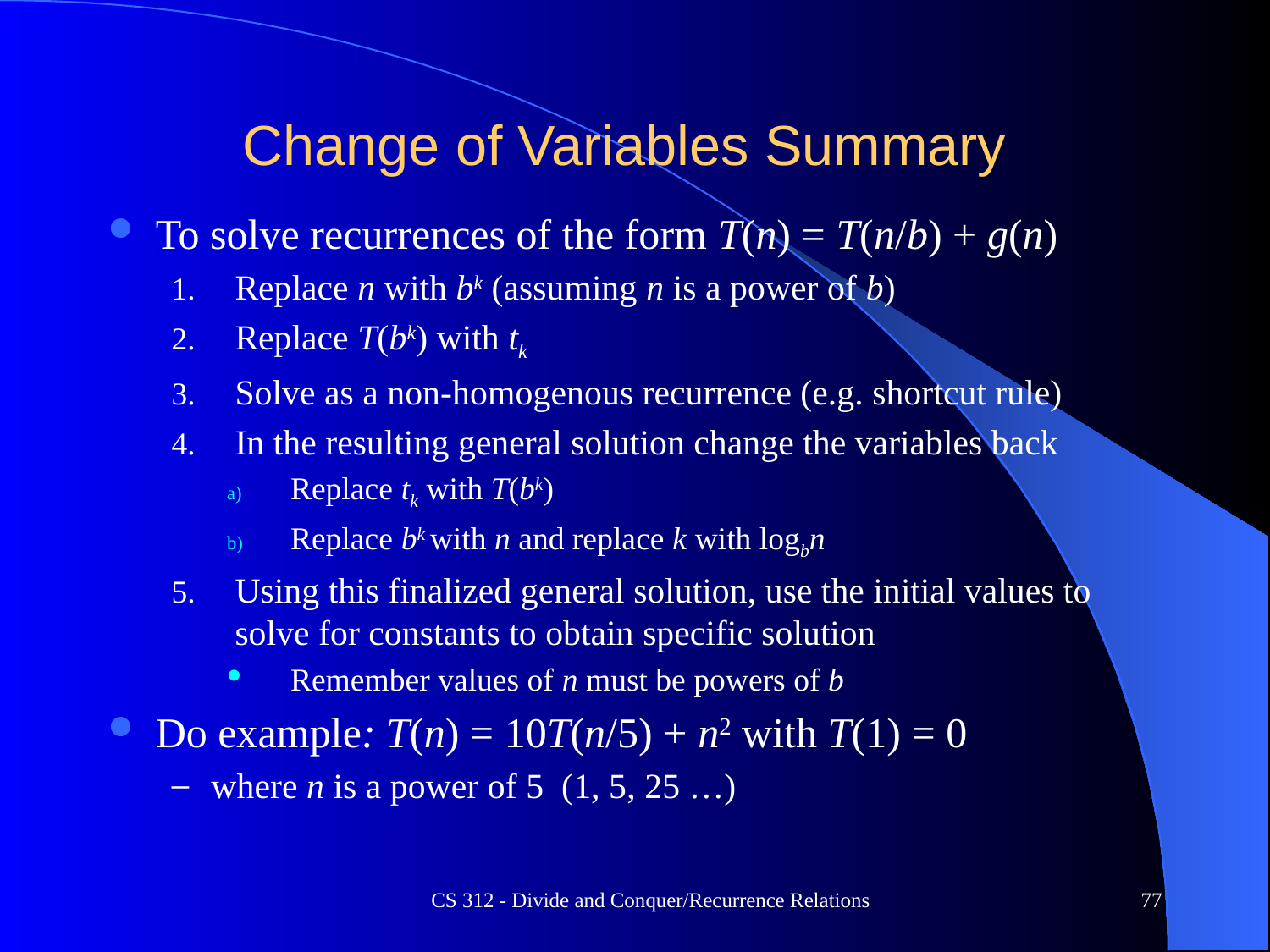

# Change of Variables Summary
To solve recurrences of the form T(n) = T(n/b) + g(n)
Replace n with bk (assuming n is a power of b)
Replace T(bk) with tk
Solve as a non-homogenous recurrence (e.g. shortcut rule)
In the resulting general solution change the variables back
Replace tk with T(bk)
Replace bk with n and replace k with logbn
Using this finalized general solution, use the initial values to solve for constants to obtain specific solution
Remember values of n must be powers of b
Do example: T(n) = 10T(n/5) + n2 with T(1) = 0
where n is a power of 5  (1, 5, 25 …)
CS 312 - Divide and Conquer/Recurrence Relations
77